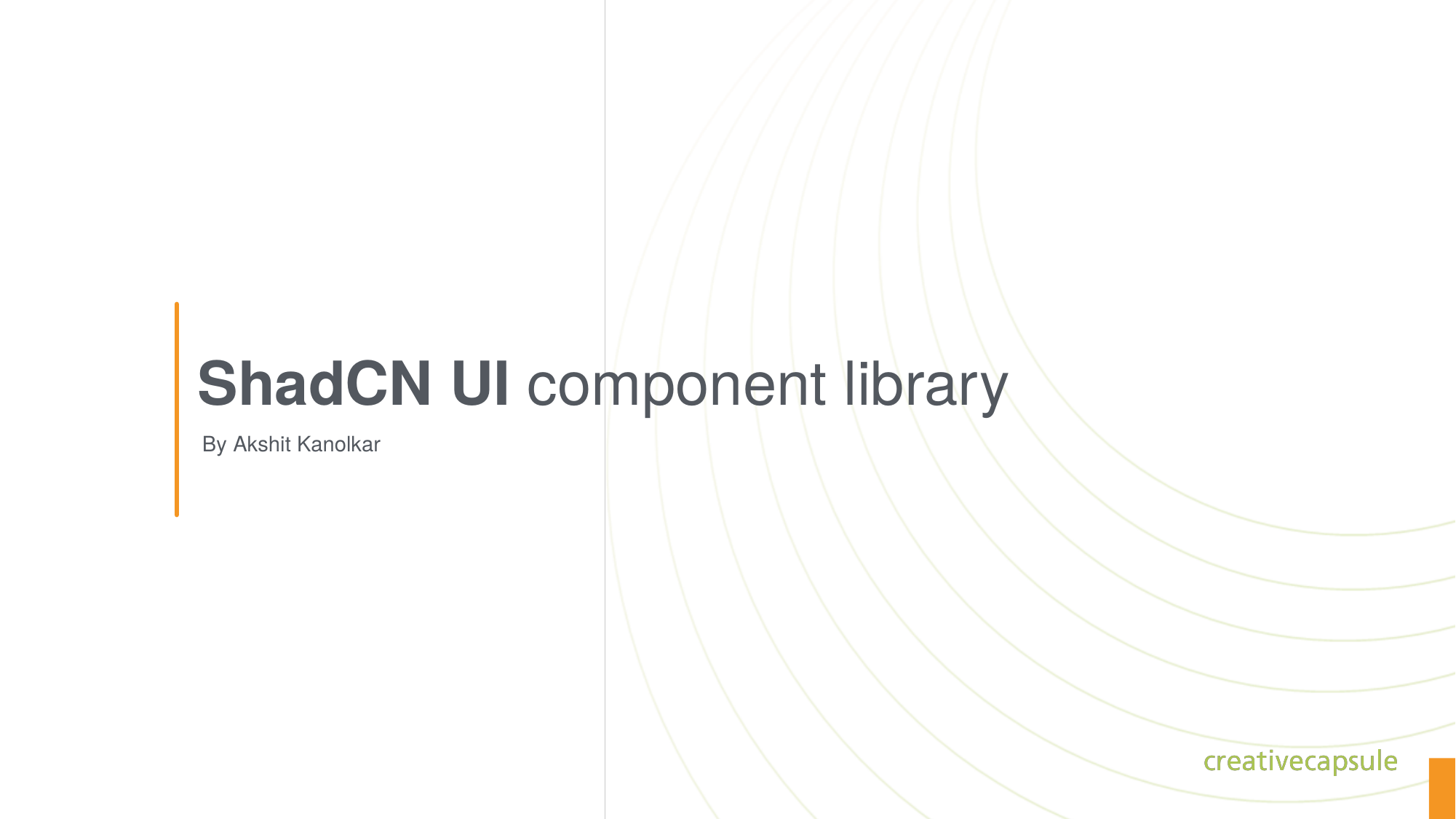

# ShadCN UI component library
By Akshit Kanolkar